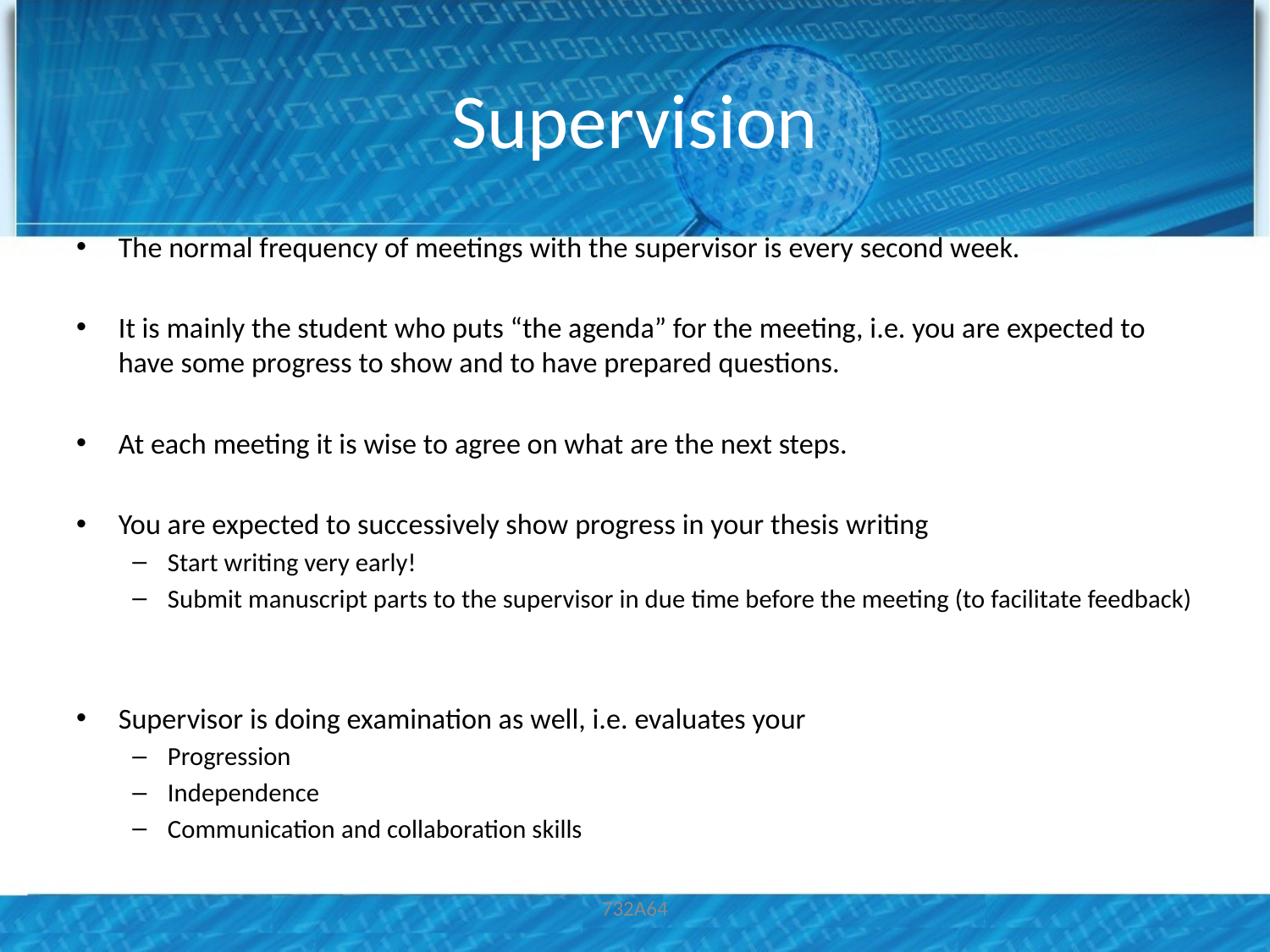

# Supervision
The normal frequency of meetings with the supervisor is every second week.

It is mainly the student who puts “the agenda” for the meeting, i.e. you are expected to have some progress to show and to have prepared questions.

At each meeting it is wise to agree on what are the next steps.

You are expected to successively show progress in your thesis writing
Start writing very early!
Submit manuscript parts to the supervisor in due time before the meeting (to facilitate feedback)

Supervisor is doing examination as well, i.e. evaluates your
Progression
Independence
Communication and collaboration skills

732A64